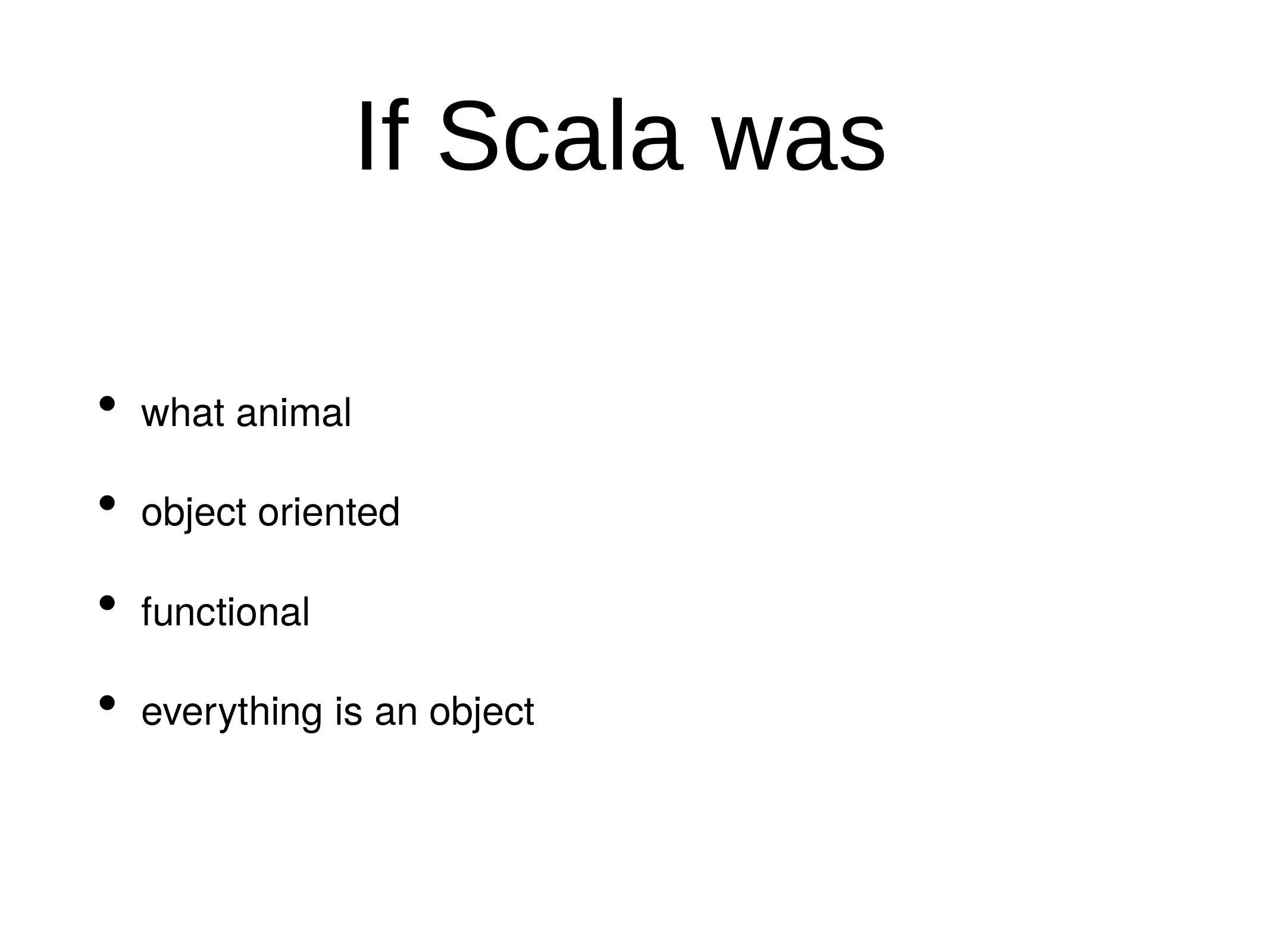

# If Scala was
what animal
object oriented
functional
everything is an object